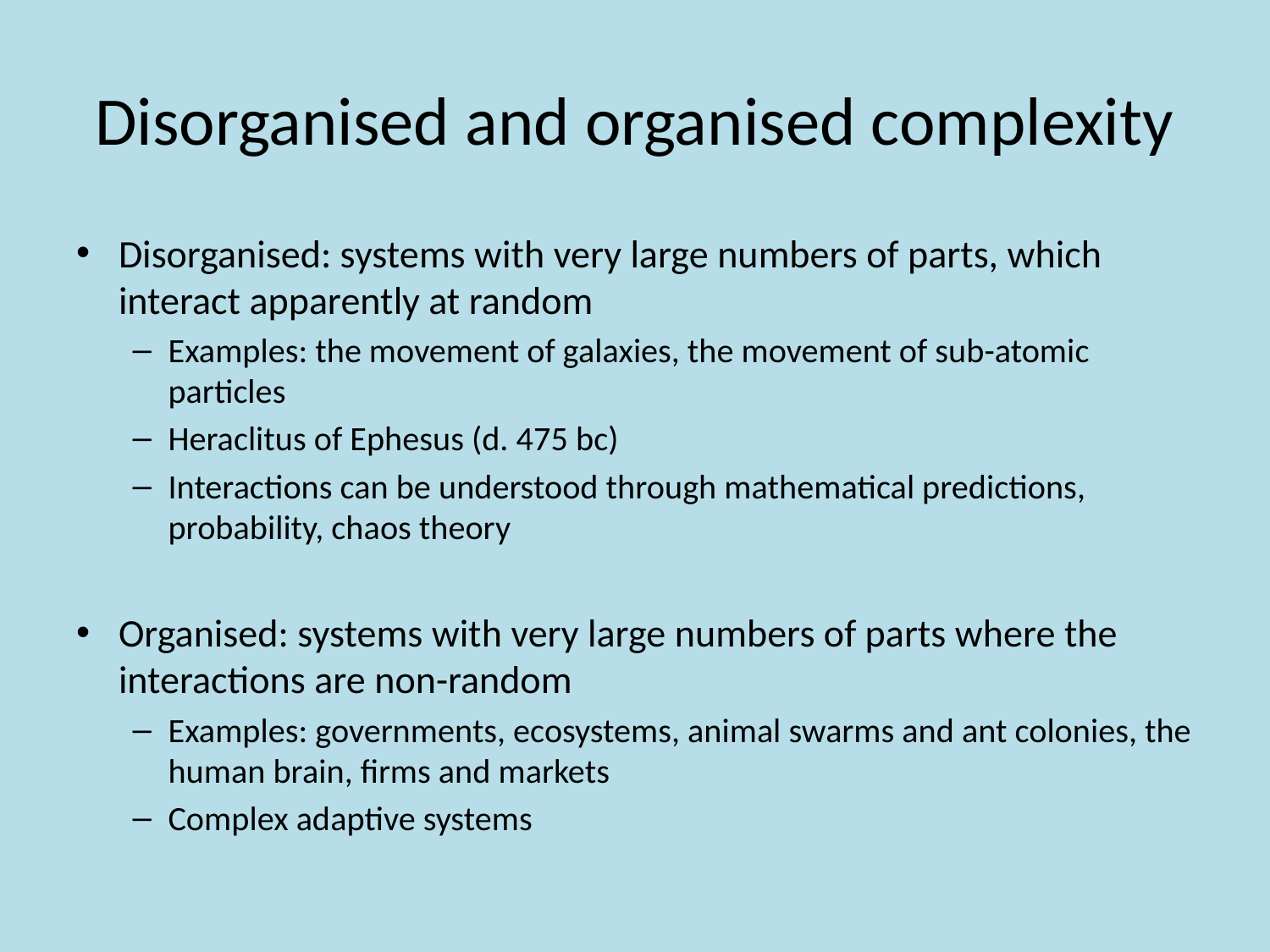

# Disorganised and organised complexity
Disorganised: systems with very large numbers of parts, which interact apparently at random
Examples: the movement of galaxies, the movement of sub-atomic particles
Heraclitus of Ephesus (d. 475 bc)
Interactions can be understood through mathematical predictions, probability, chaos theory

Organised: systems with very large numbers of parts where the interactions are non-random
Examples: governments, ecosystems, animal swarms and ant colonies, the human brain, firms and markets
Complex adaptive systems